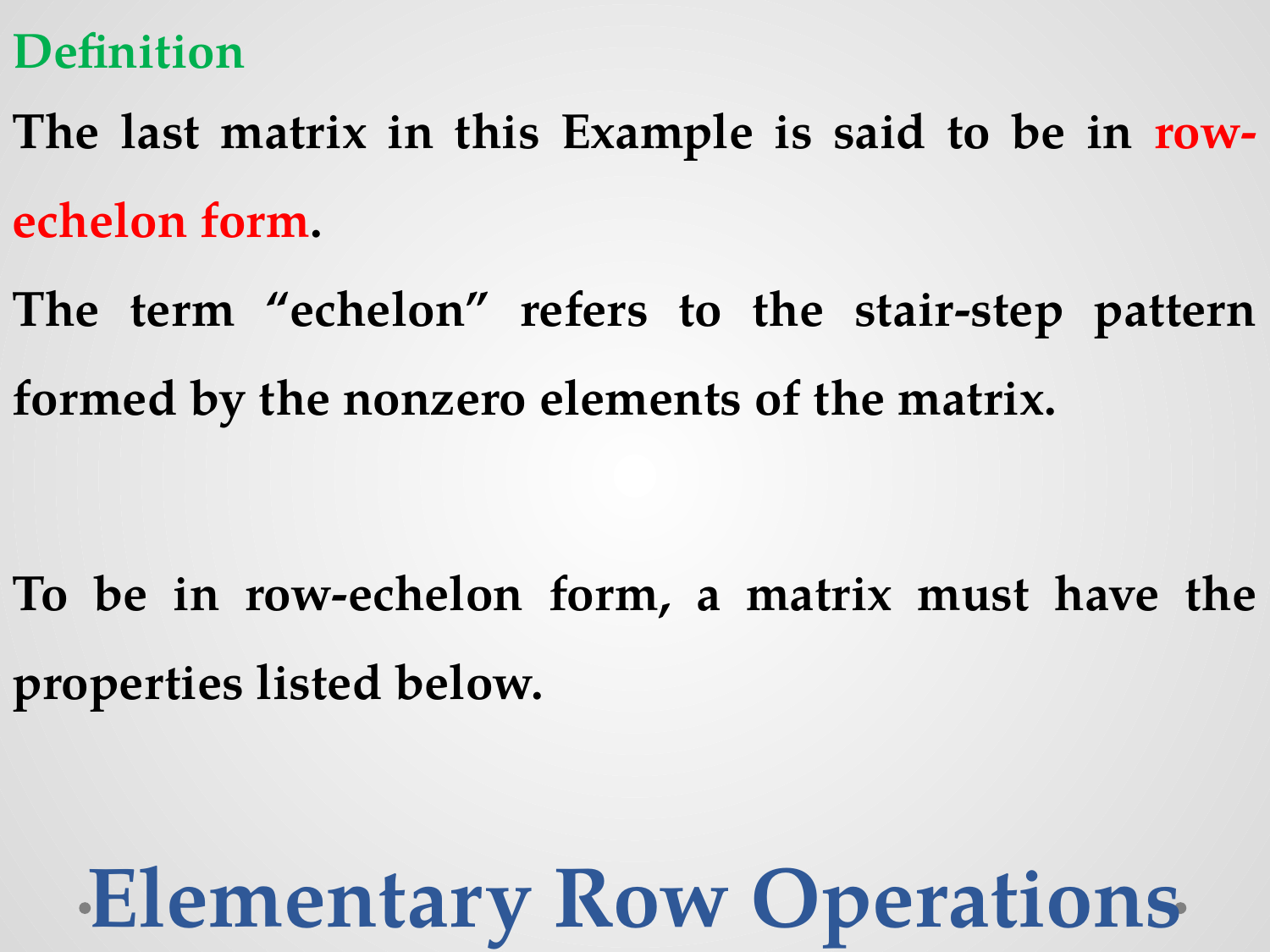

Definition
The last matrix in this Example is said to be in row-echelon form.
The term “echelon” refers to the stair-step pattern formed by the nonzero elements of the matrix.
To be in row-echelon form, a matrix must have the properties listed below.
Elementary Row Operations